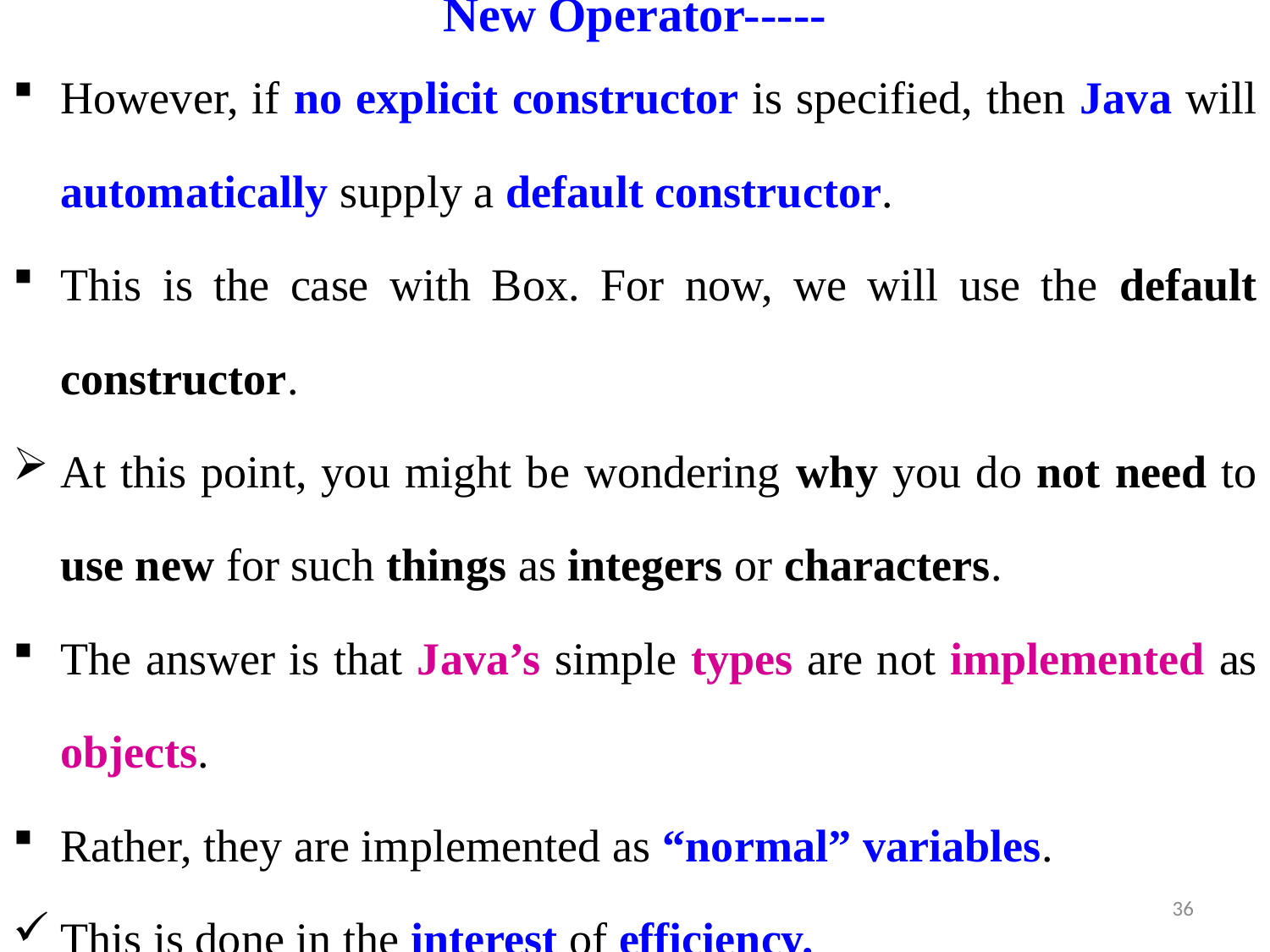

# New Operator-----
However, if no explicit constructor is specified, then Java will automatically supply a default constructor.
This is the case with Box. For now, we will use the default constructor.
At this point, you might be wondering why you do not need to use new for such things as integers or characters.
The answer is that Java’s simple types are not implemented as objects.
Rather, they are implemented as “normal” variables.
This is done in the interest of efficiency.

36